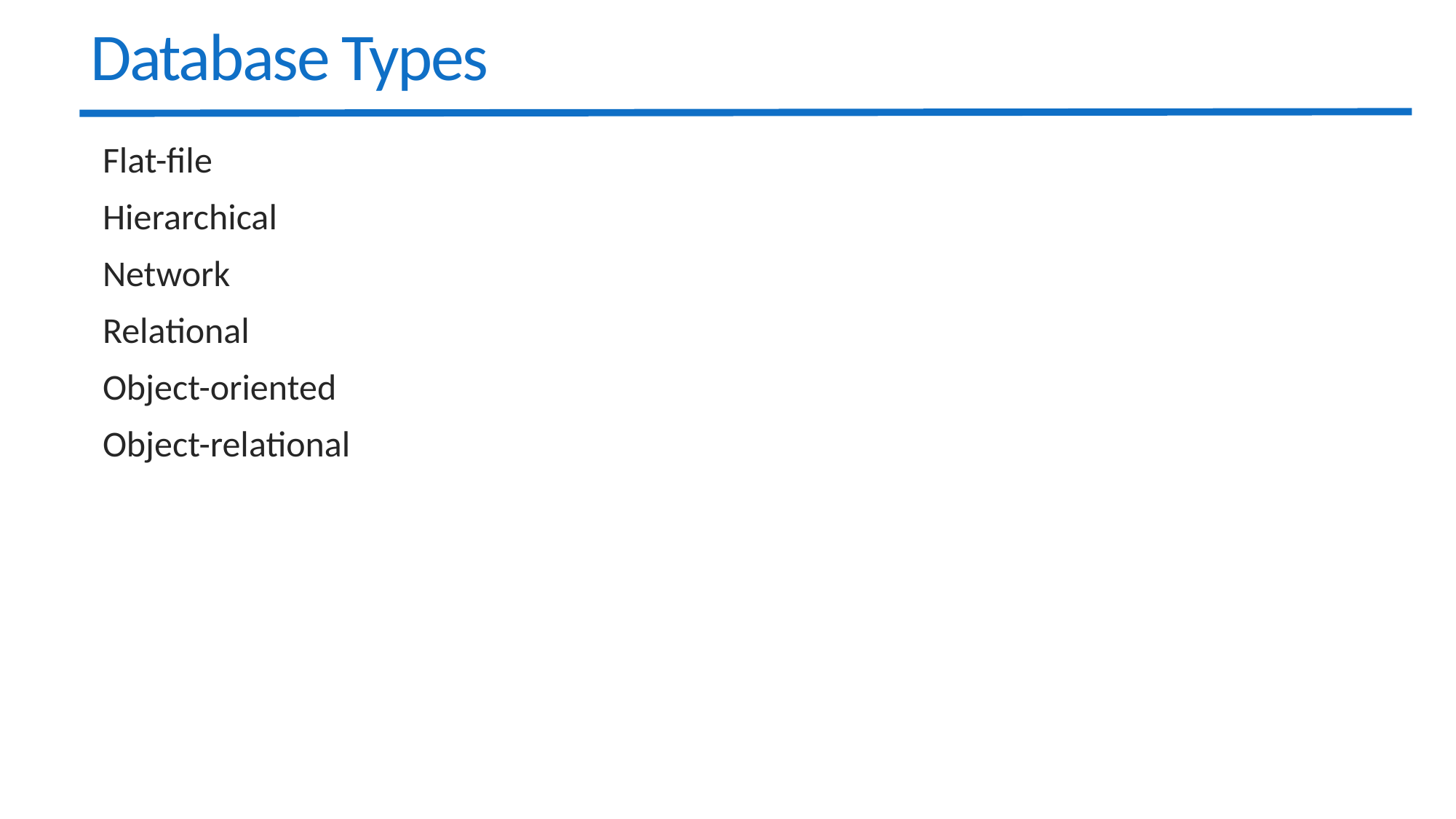

# Database Types
Flat-file
Hierarchical
Network
Relational
Object-oriented
Object-relational